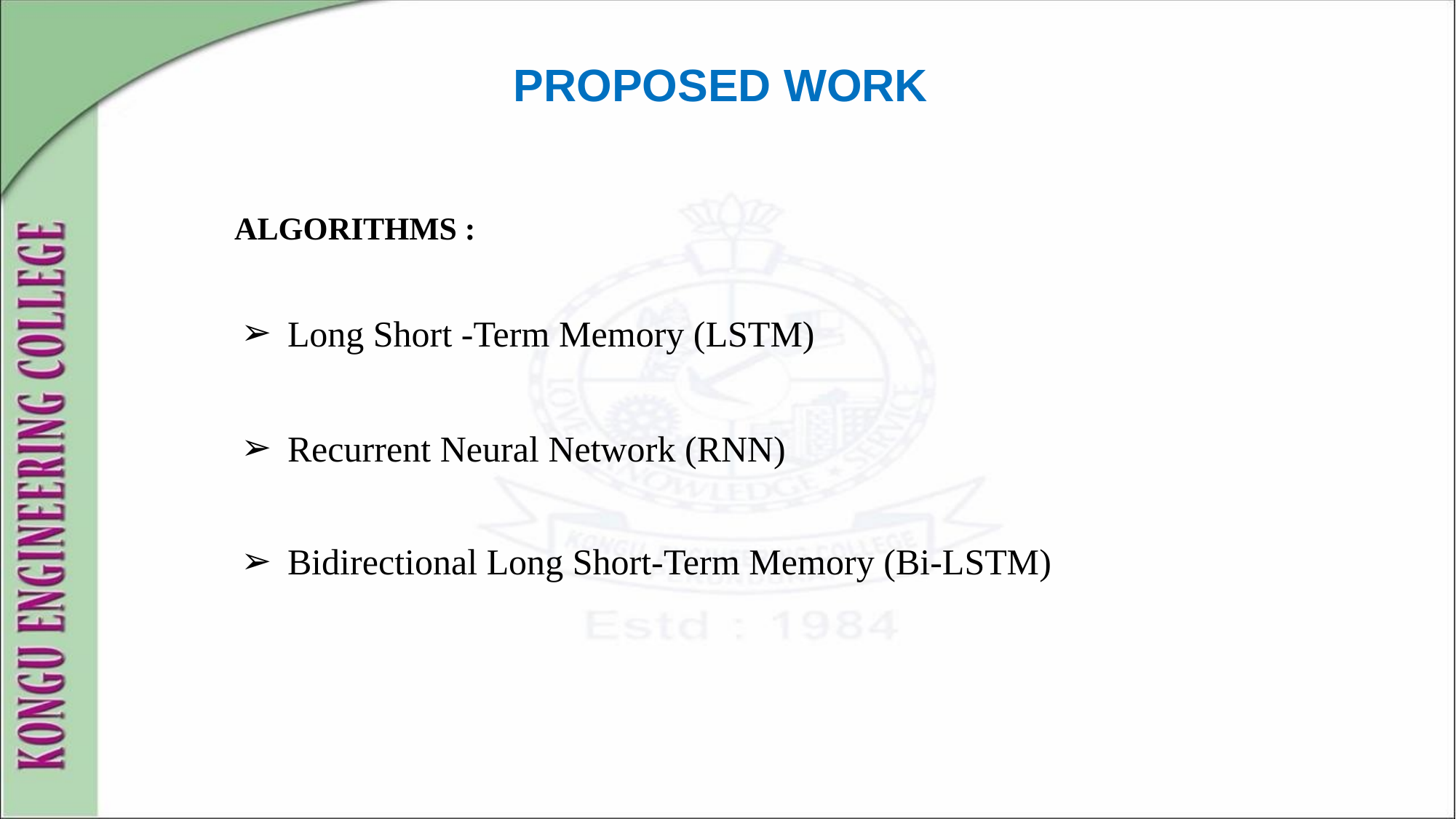

# PROPOSED WORK

ALGORITHMS :

Long Short -Term Memory (LSTM)

Recurrent Neural Network (RNN)

Bidirectional Long Short-Term Memory (Bi-LSTM)